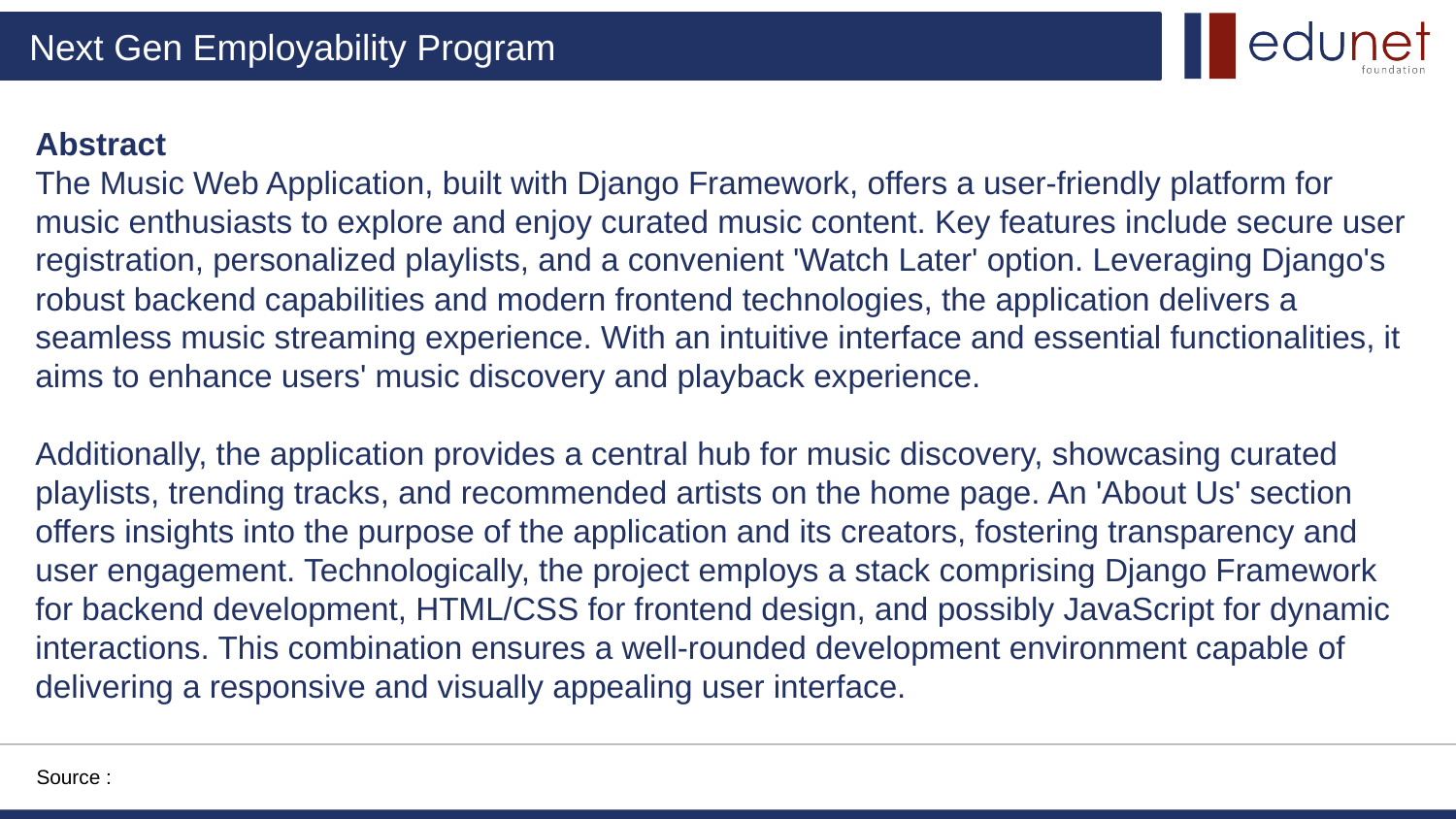

Abstract
The Music Web Application, built with Django Framework, offers a user-friendly platform for music enthusiasts to explore and enjoy curated music content. Key features include secure user registration, personalized playlists, and a convenient 'Watch Later' option. Leveraging Django's robust backend capabilities and modern frontend technologies, the application delivers a seamless music streaming experience. With an intuitive interface and essential functionalities, it aims to enhance users' music discovery and playback experience.
Additionally, the application provides a central hub for music discovery, showcasing curated playlists, trending tracks, and recommended artists on the home page. An 'About Us' section offers insights into the purpose of the application and its creators, fostering transparency and user engagement. Technologically, the project employs a stack comprising Django Framework for backend development, HTML/CSS for frontend design, and possibly JavaScript for dynamic interactions. This combination ensures a well-rounded development environment capable of delivering a responsive and visually appealing user interface.
Source :